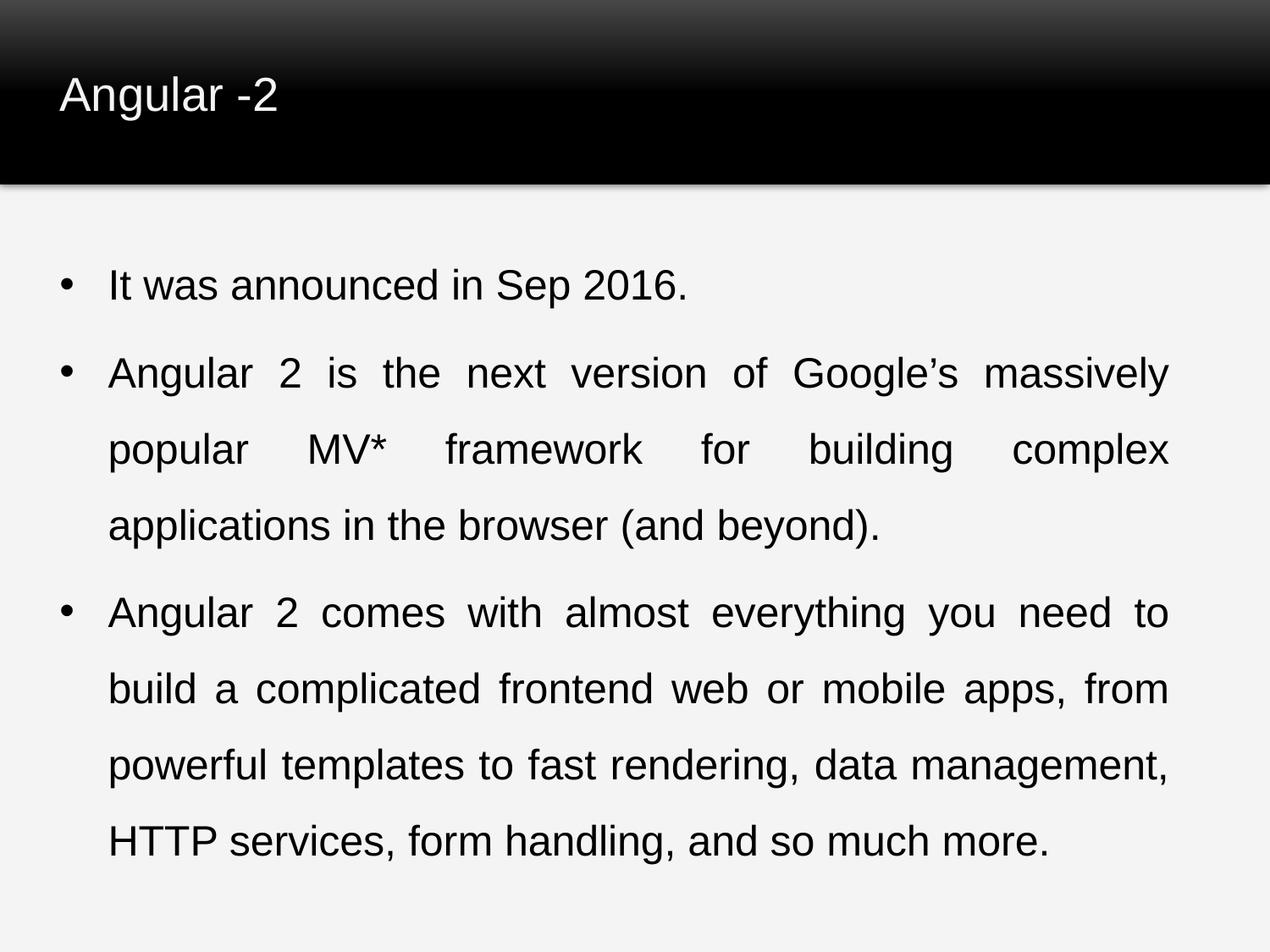

# Angular -2
It was announced in Sep 2016.
Angular 2 is the next version of Google’s massively popular MV* framework for building complex applications in the browser (and beyond).
Angular 2 comes with almost everything you need to build a complicated frontend web or mobile apps, from powerful templates to fast rendering, data management, HTTP services, form handling, and so much more.